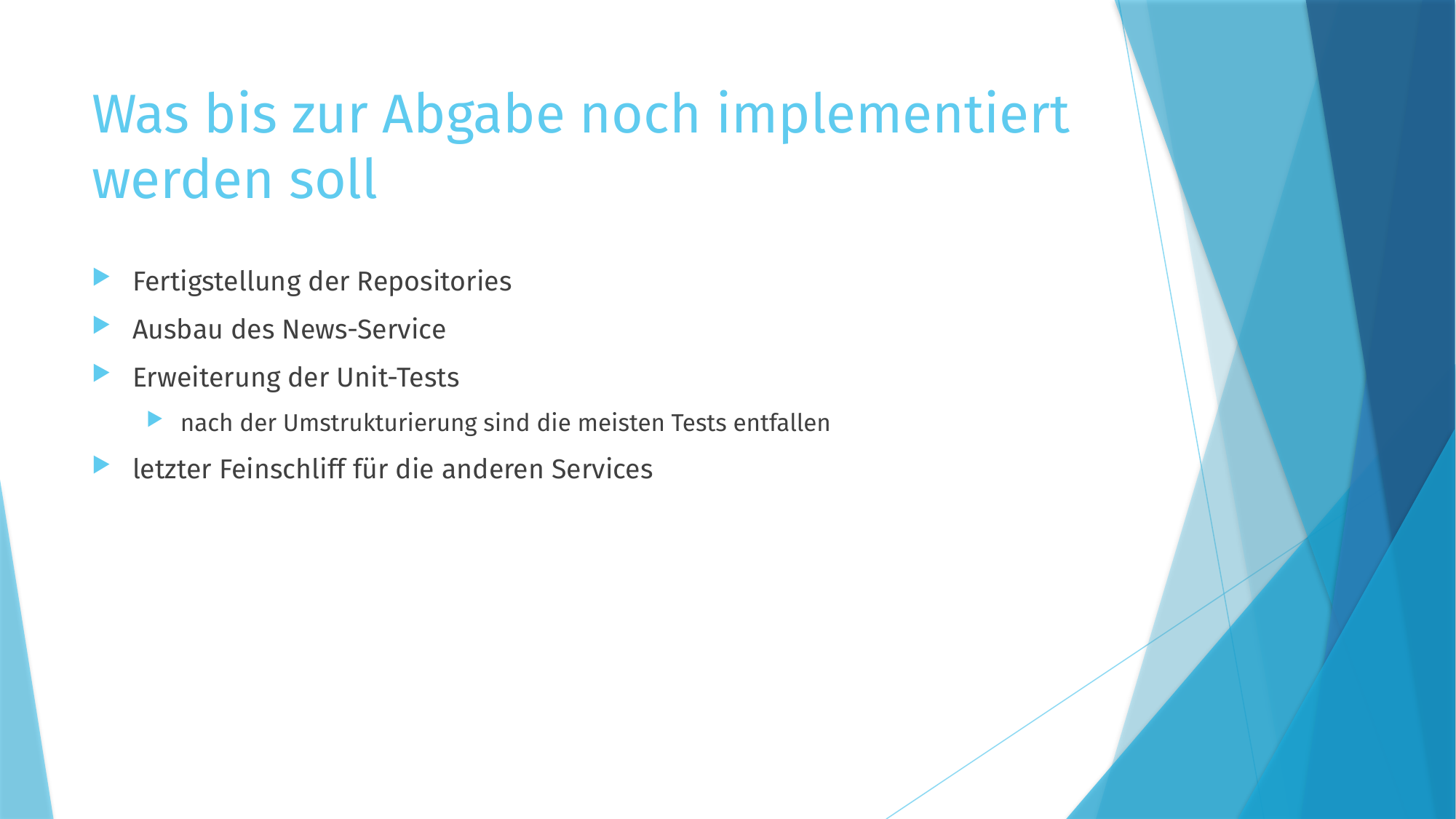

# Was bis zur Abgabe noch implementiert werden soll
Fertigstellung der Repositories
Ausbau des News-Service
Erweiterung der Unit-Tests
nach der Umstrukturierung sind die meisten Tests entfallen
letzter Feinschliff für die anderen Services